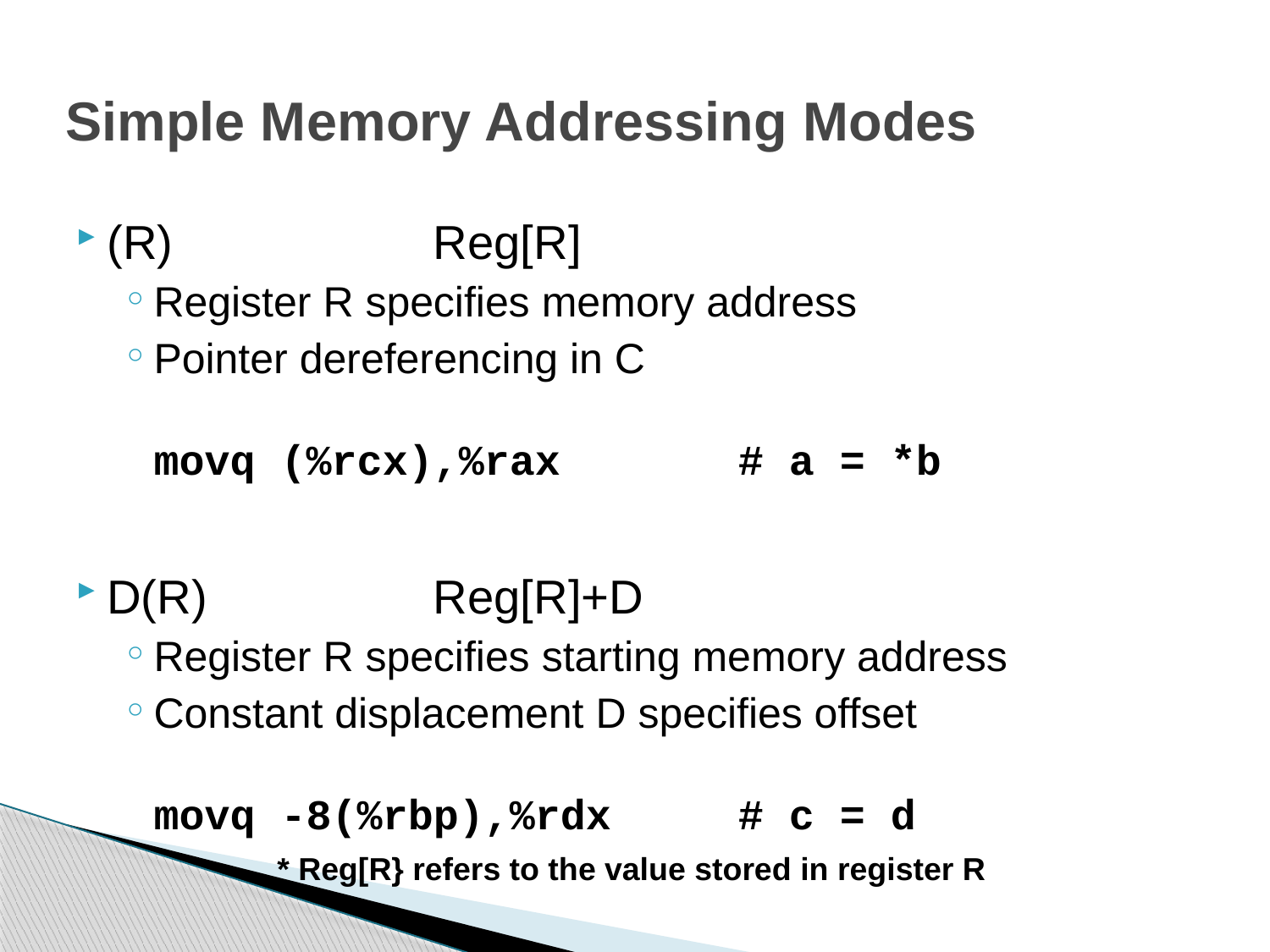

# Simple Memory Addressing Modes
(R)	Reg[R]
Register R specifies memory address
Pointer dereferencing in C
movq (%rcx),%rax       # a = *b

D(R)	Reg[R]+D
Register R specifies starting memory address
Constant displacement D specifies offset
movq -8(%rbp),%rdx     # c = d

* Reg[R} refers to the value stored in register R